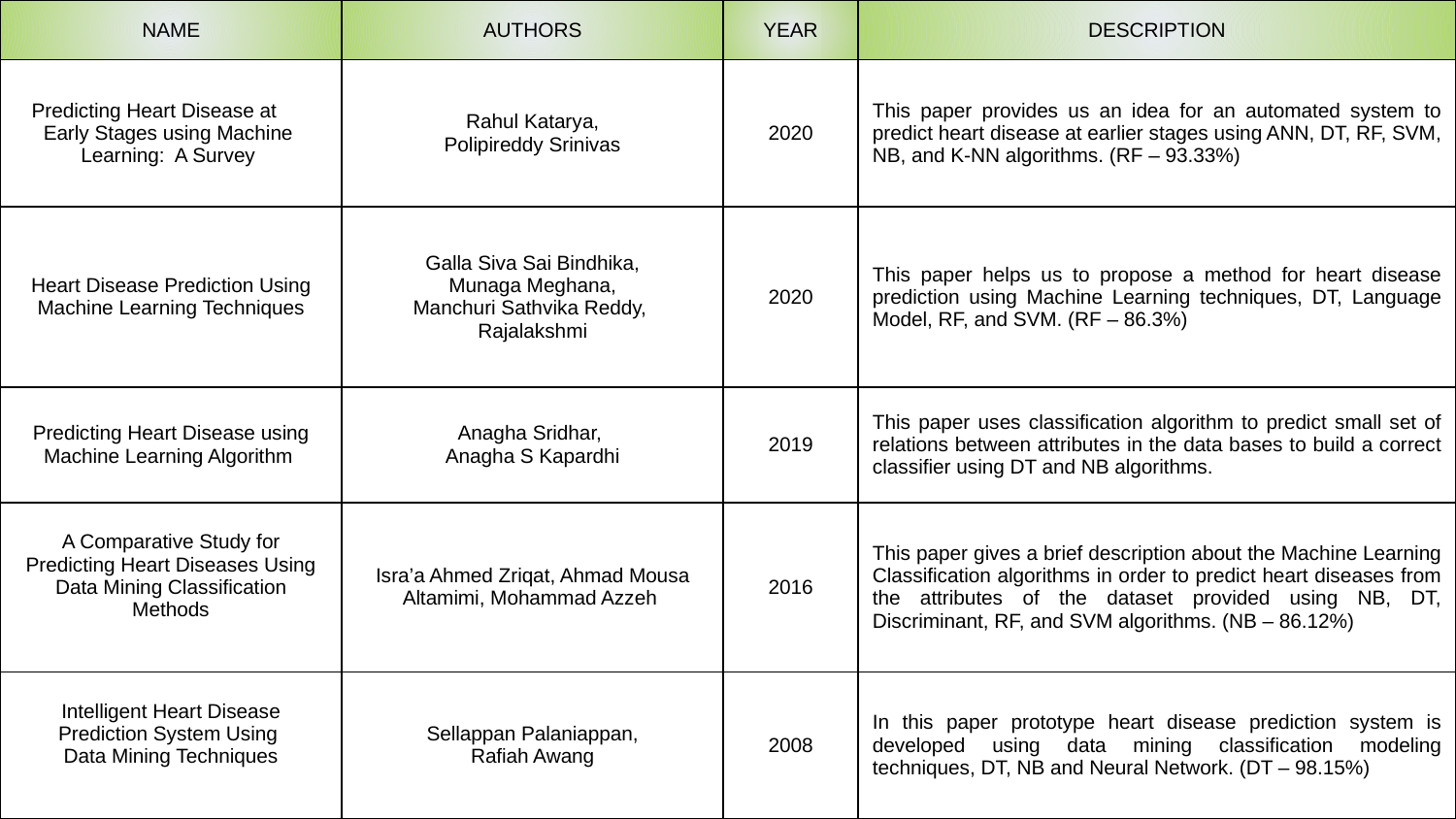

| NAME | AUTHORS | YEAR | DESCRIPTION |
| --- | --- | --- | --- |
| Predicting Heart Disease at Early Stages using Machine Learning: A Survey | Rahul Katarya, Polipireddy Srinivas | 2020 | This paper provides us an idea for an automated system to predict heart disease at earlier stages using ANN, DT, RF, SVM, NB, and K-NN algorithms. (RF – 93.33%) |
| Heart Disease Prediction Using Machine Learning Techniques | Galla Siva Sai Bindhika, Munaga Meghana, Manchuri Sathvika Reddy, Rajalakshmi | 2020 | This paper helps us to propose a method for heart disease prediction using Machine Learning techniques, DT, Language Model, RF, and SVM. (RF – 86.3%) |
| Predicting Heart Disease using Machine Learning Algorithm | Anagha Sridhar, Anagha S Kapardhi | 2019 | This paper uses classification algorithm to predict small set of relations between attributes in the data bases to build a correct classifier using DT and NB algorithms. |
| A Comparative Study for Predicting Heart Diseases Using Data Mining Classification Methods | Isra’a Ahmed Zriqat, Ahmad Mousa Altamimi, Mohammad Azzeh | 2016 | This paper gives a brief description about the Machine Learning Classification algorithms in order to predict heart diseases from the attributes of the dataset provided using NB, DT, Discriminant, RF, and SVM algorithms. (NB – 86.12%) |
| Intelligent Heart Disease Prediction System Using Data Mining Techniques | Sellappan Palaniappan, Rafiah Awang | 2008 | In this paper prototype heart disease prediction system is developed using data mining classification modeling techniques, DT, NB and Neural Network. (DT – 98.15%) |
7